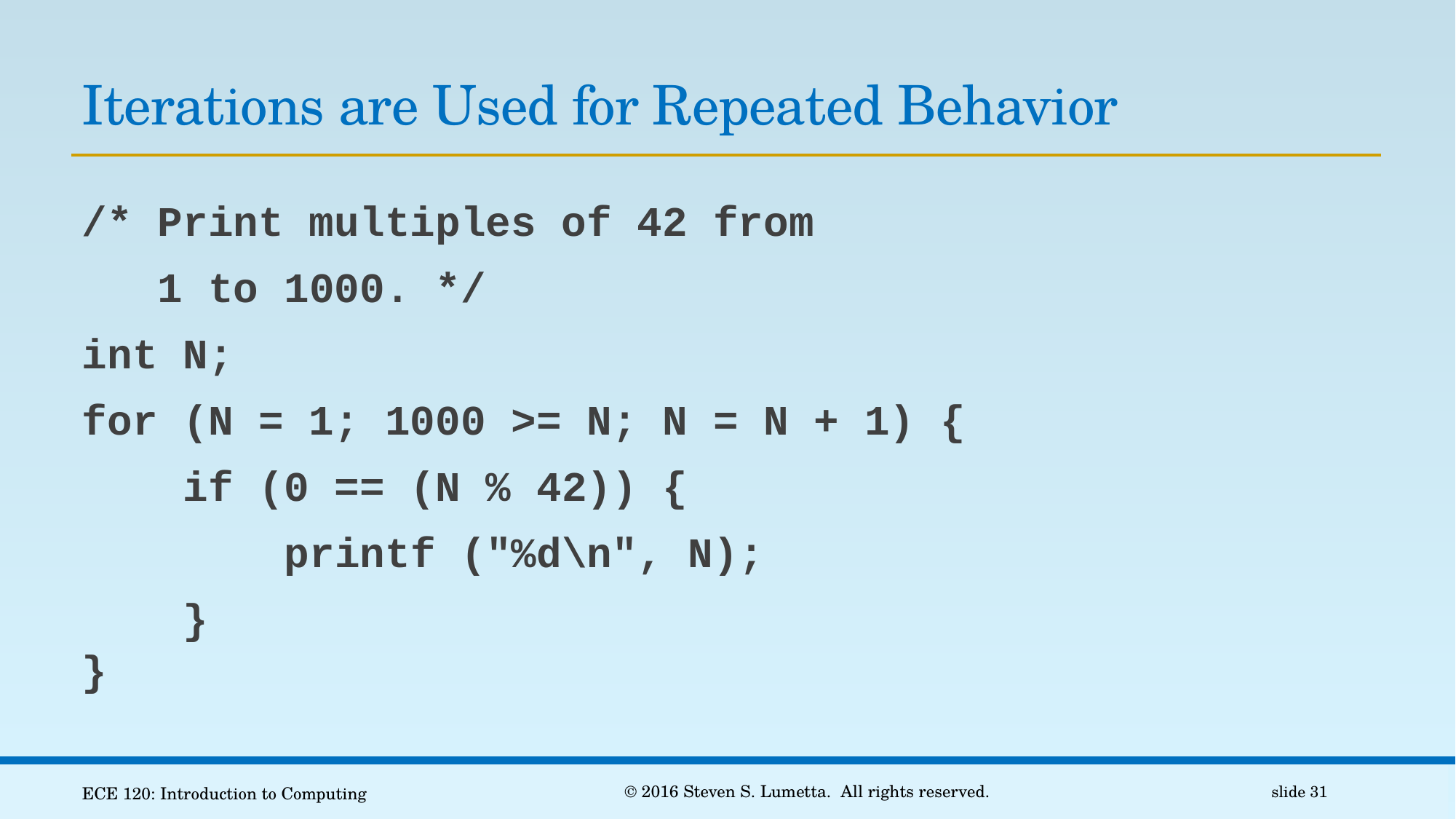

# Iterations are Used for Repeated Behavior
/* Print multiples of 42 from
   1 to 1000. */
int N;
for (N = 1; 1000 >= N; N = N + 1) {
    if (0 == (N % 42)) {
        printf ("%d\n", N);
    }
}
ECE 120: Introduction to Computing
© 2016 Steven S. Lumetta.  All rights reserved.
slide 31